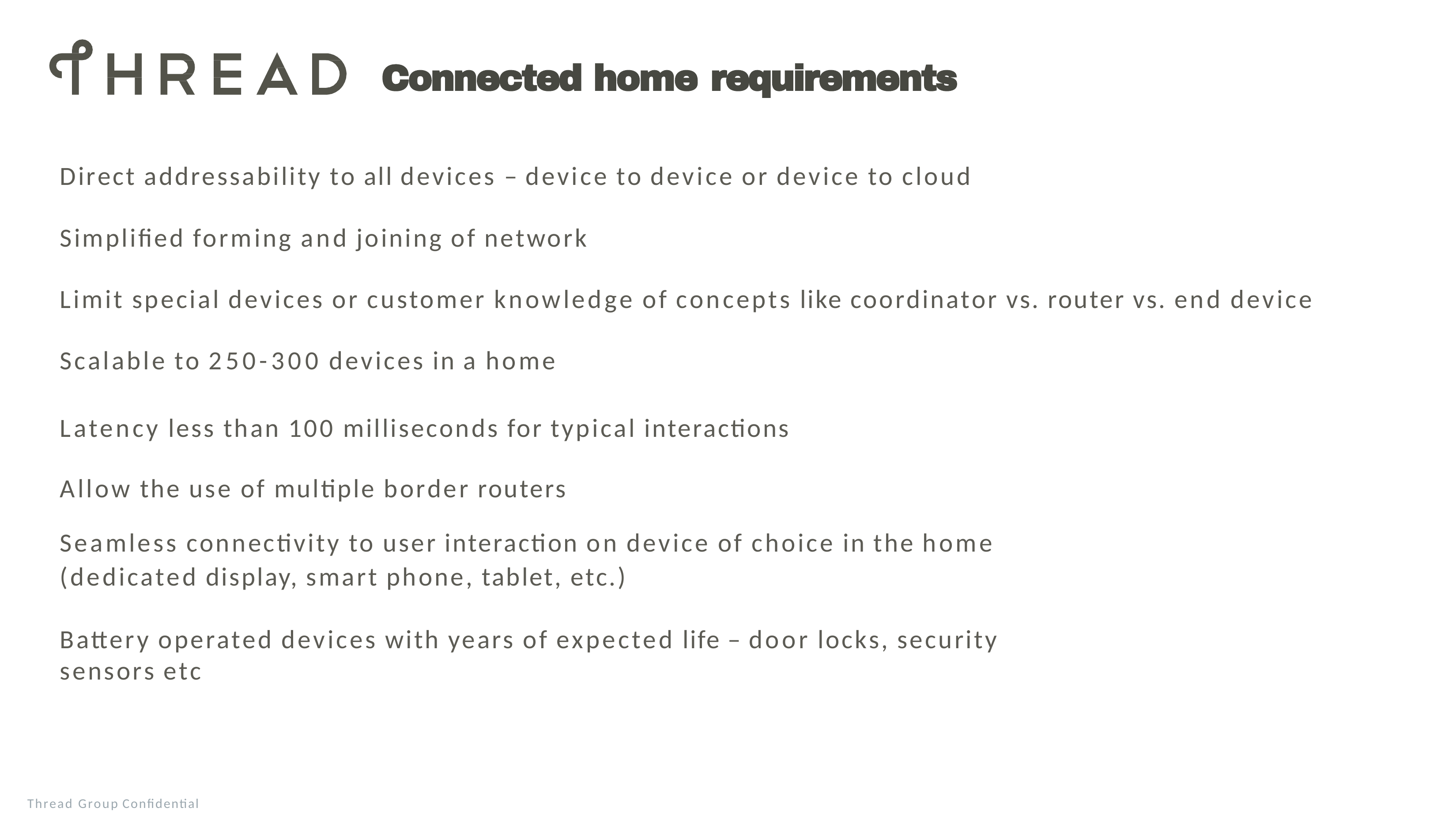

# Connected home requirements

Direct addressability to all devices – device to device or device to cloud

Simplified forming and joining of network
Limit special devices or customer knowledge of concepts like coordinator vs. router vs. end device  Scalable to 250-300 devices in a home
Latency less than 100 milliseconds for typical interactions  Allow the use of multiple border routers
Seamless connectivity to user interaction on device of choice in the home  (dedicated display, smart phone, tablet, etc.)

Battery operated devices with years of expected life – door locks, security sensors etc
Thread Group Confidential